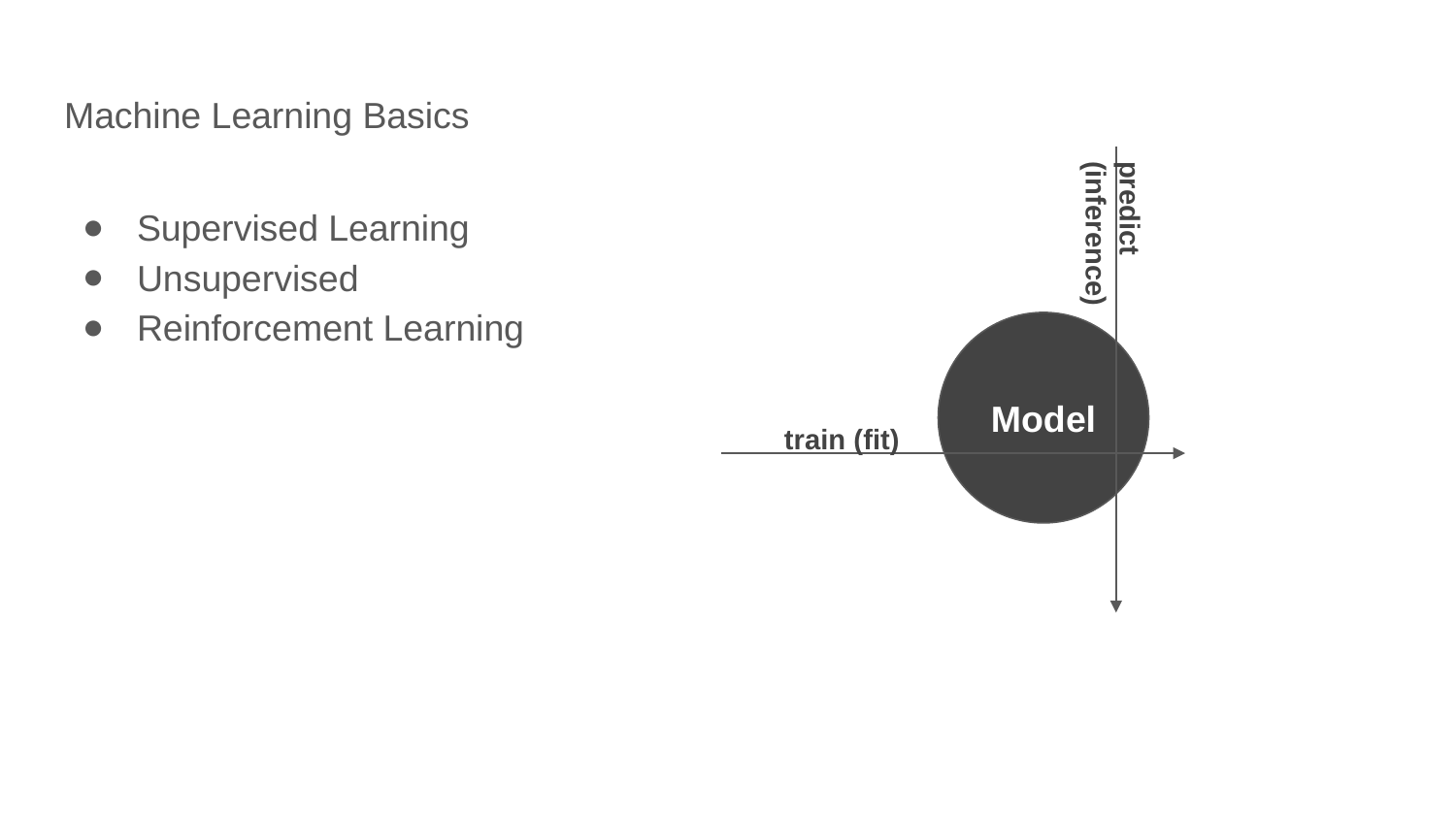

# Machine Learning Basics
Supervised Learning
Unsupervised
Reinforcement Learning
predict (inference)
Model
train (fit)